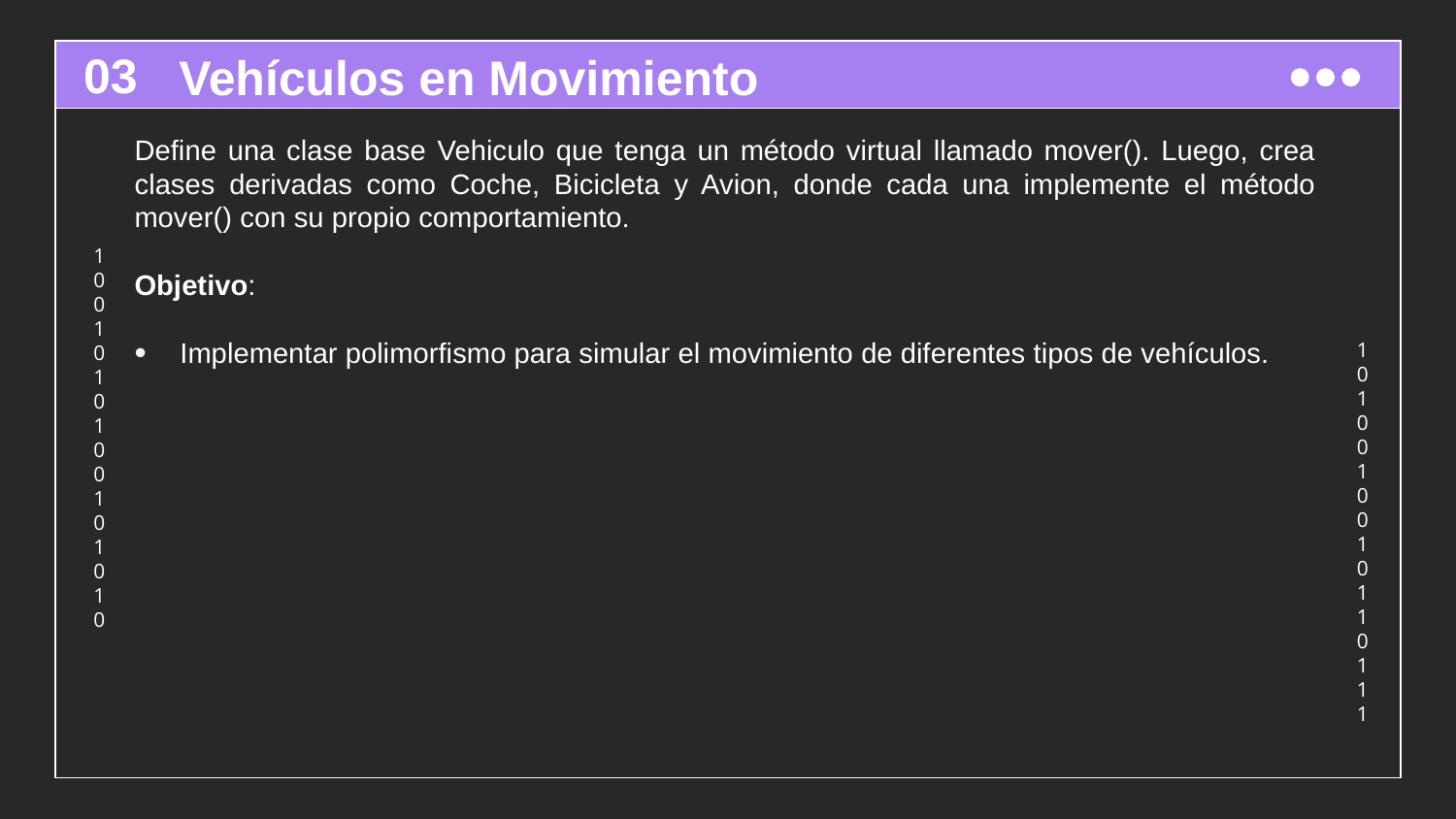

# Vehículos en Movimiento
03
Define una clase base Vehiculo que tenga un método virtual llamado mover(). Luego, crea clases derivadas como Coche, Bicicleta y Avion, donde cada una implemente el método mover() con su propio comportamiento.

Objetivo:

Implementar polimorfismo para simular el movimiento de diferentes tipos de vehículos.